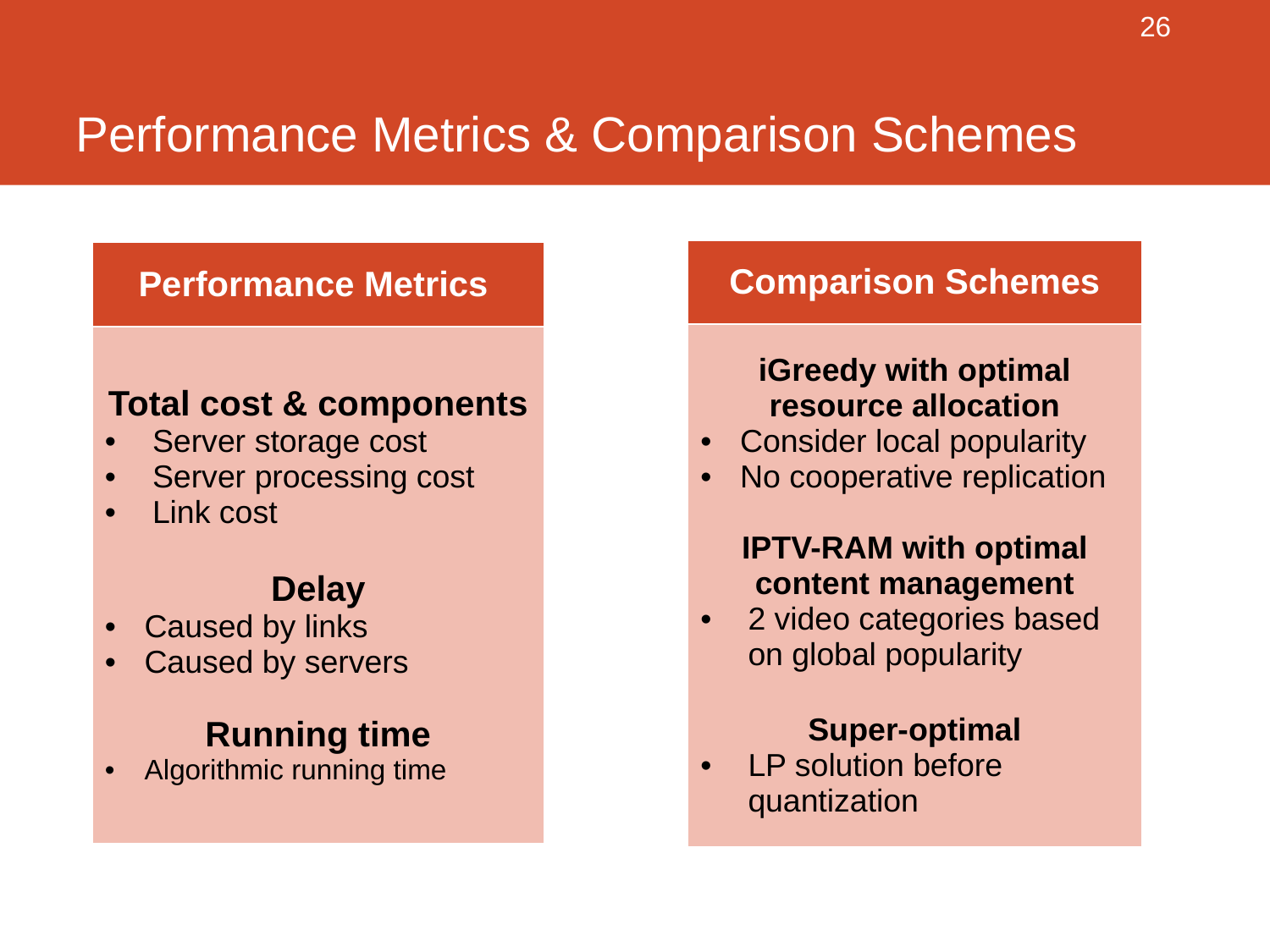

# Performance Metrics & Comparison Schemes
26
| Comparison Schemes |
| --- |
| iGreedy with optimal resource allocation Consider local popularity No cooperative replication IPTV-RAM with optimal content management 2 video categories based on global popularity Super-optimal LP solution before quantization |
| Performance Metrics |
| --- |
| Total cost & components Server storage cost Server processing cost Link cost Delay Caused by links Caused by servers Running time Algorithmic running time |